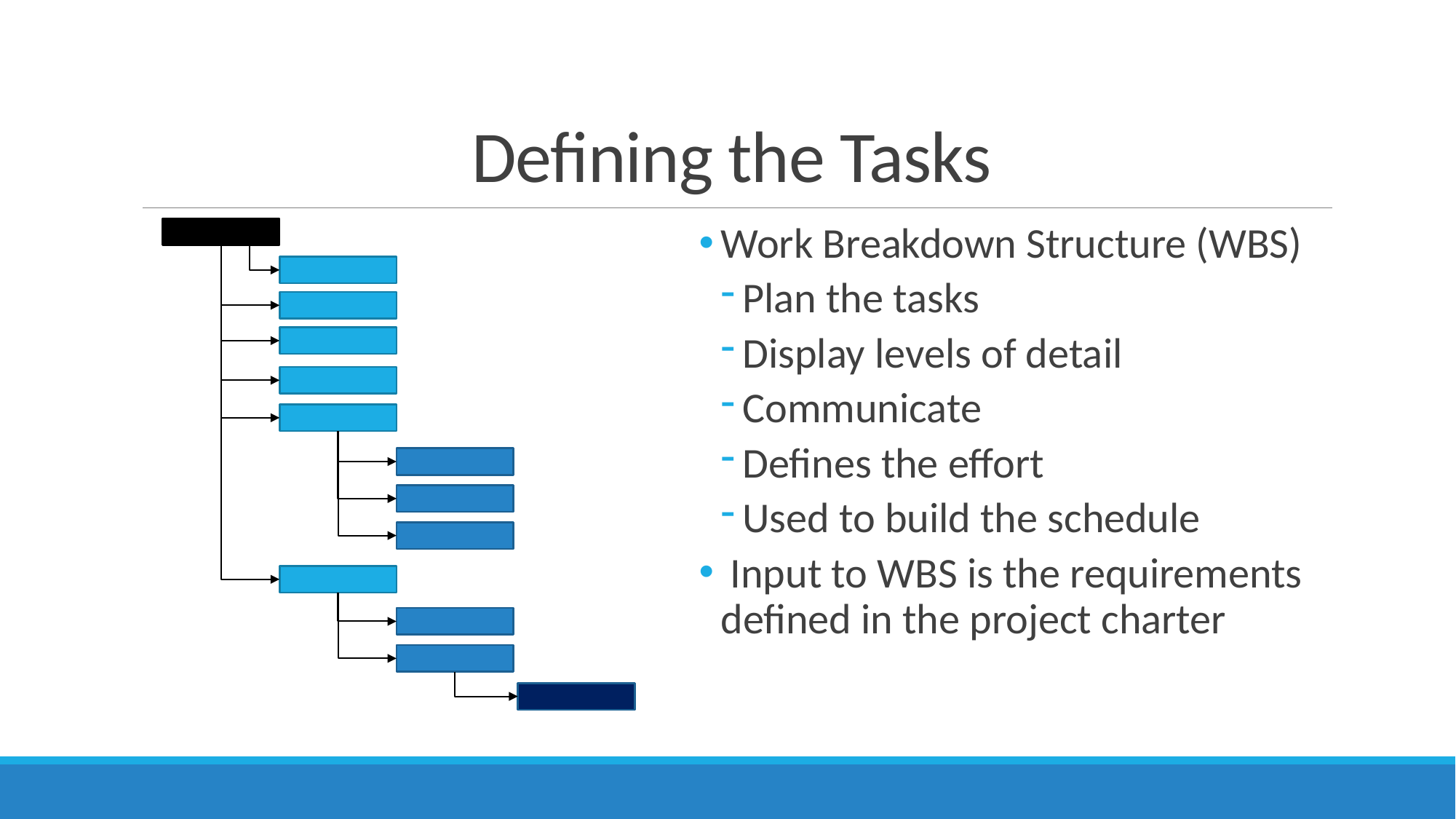

# Defining the Tasks
Work Breakdown Structure (WBS)
Plan the tasks
Display levels of detail
Communicate
Defines the effort
Used to build the schedule
 Input to WBS is the requirements defined in the project charter